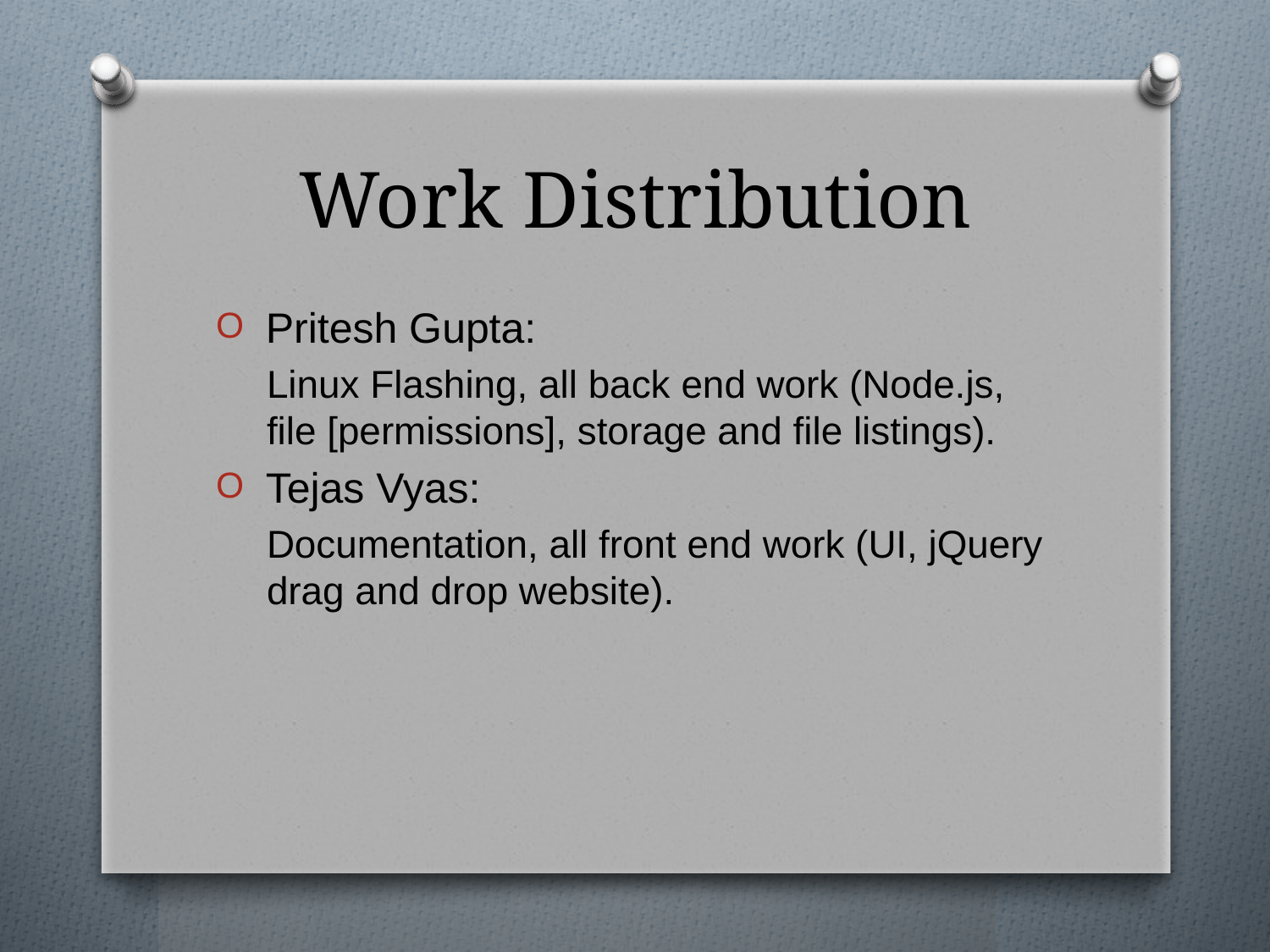

# Work Distribution
 Pritesh Gupta:
Linux Flashing, all back end work (Node.js, file [permissions], storage and file listings).
 Tejas Vyas:
Documentation, all front end work (UI, jQuery drag and drop website).